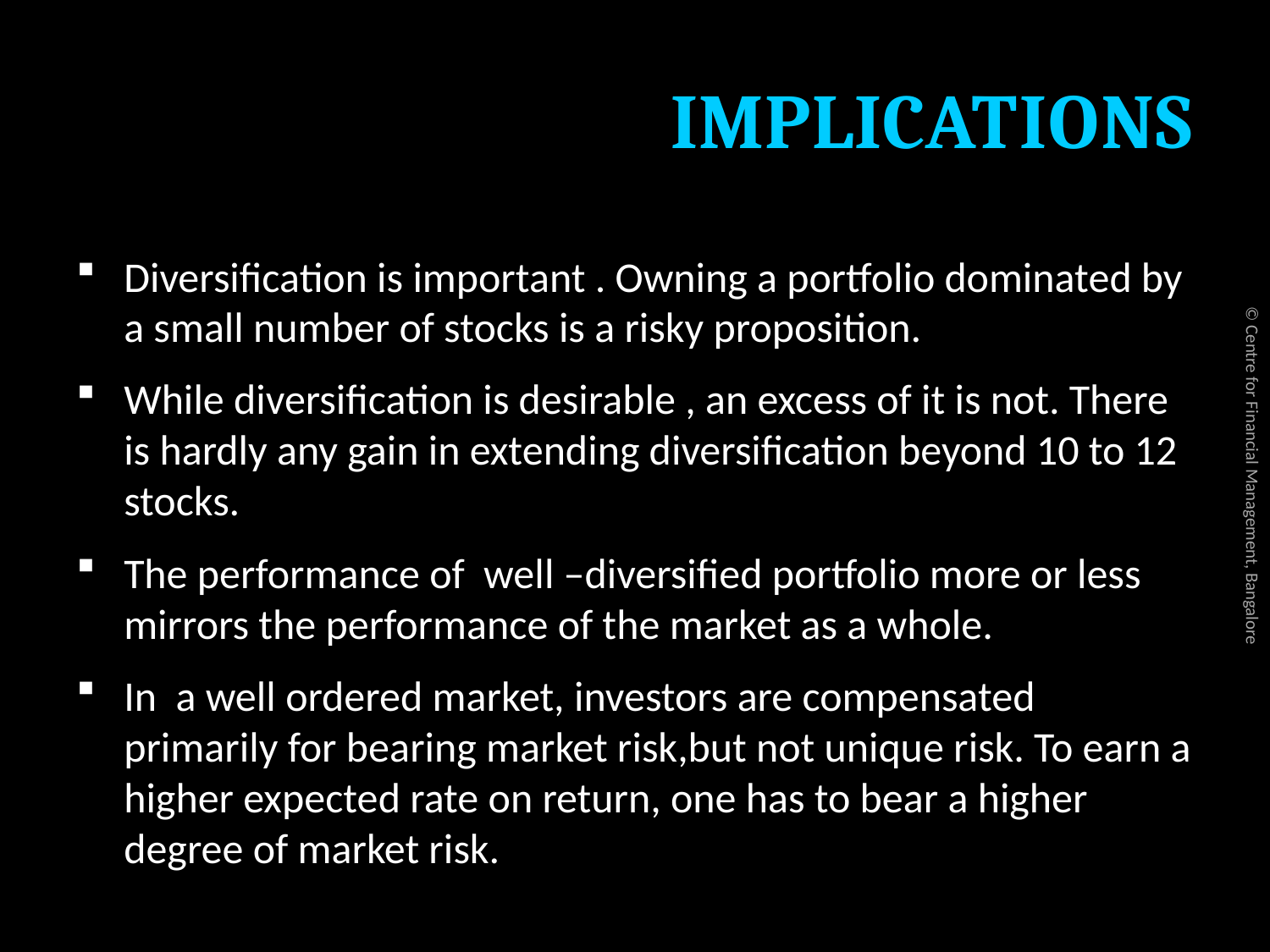

# IMPLICATIONS
Diversification is important . Owning a portfolio dominated by a small number of stocks is a risky proposition.
While diversification is desirable , an excess of it is not. There is hardly any gain in extending diversification beyond 10 to 12 stocks.
The performance of  well –diversified portfolio more or less mirrors the performance of the market as a whole.
In  a well ordered market, investors are compensated primarily for bearing market risk,but not unique risk. To earn a higher expected rate on return, one has to bear a higher degree of market risk.